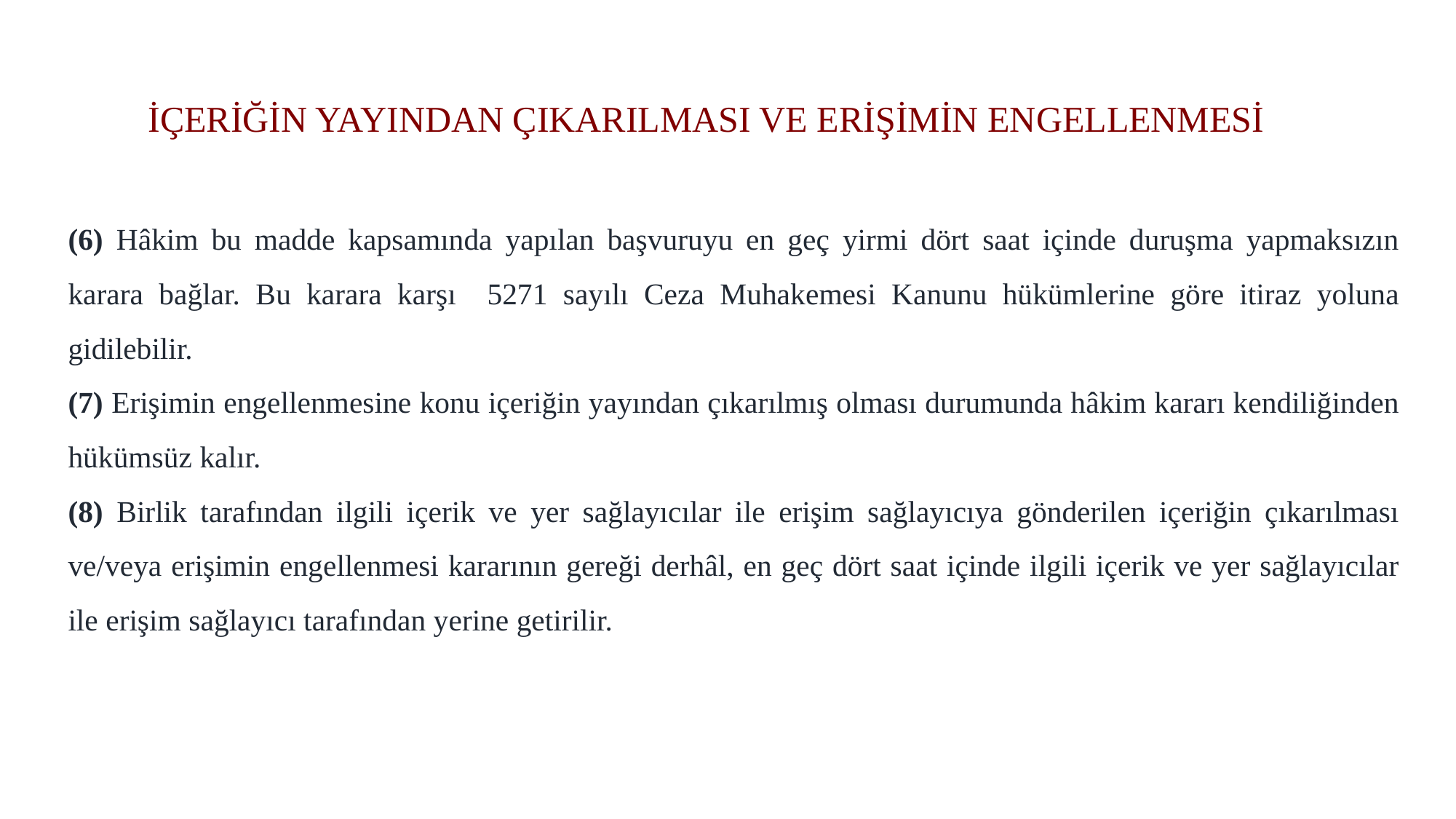

# İÇERİĞİN YAYINDAN ÇIKARILMASI VE ERİŞİMİN ENGELLENMESİ
(6) Hâkim bu madde kapsamında yapılan başvuruyu en geç yirmi dört saat içinde duruşma yapmaksızın karara bağlar. Bu karara karşı  5271 sayılı Ceza Muhakemesi Kanunu hükümlerine göre itiraz yoluna gidilebilir.
(7) Erişimin engellenmesine konu içeriğin yayından çıkarılmış olması durumunda hâkim kararı kendiliğinden hükümsüz kalır.
(8) Birlik tarafından ilgili içerik ve yer sağlayıcılar ile erişim sağlayıcıya gönderilen içeriğin çıkarılması ve/veya erişimin engellenmesi kararının gereği derhâl, en geç dört saat içinde ilgili içerik ve yer sağlayıcılar ile erişim sağlayıcı tarafından yerine getirilir.